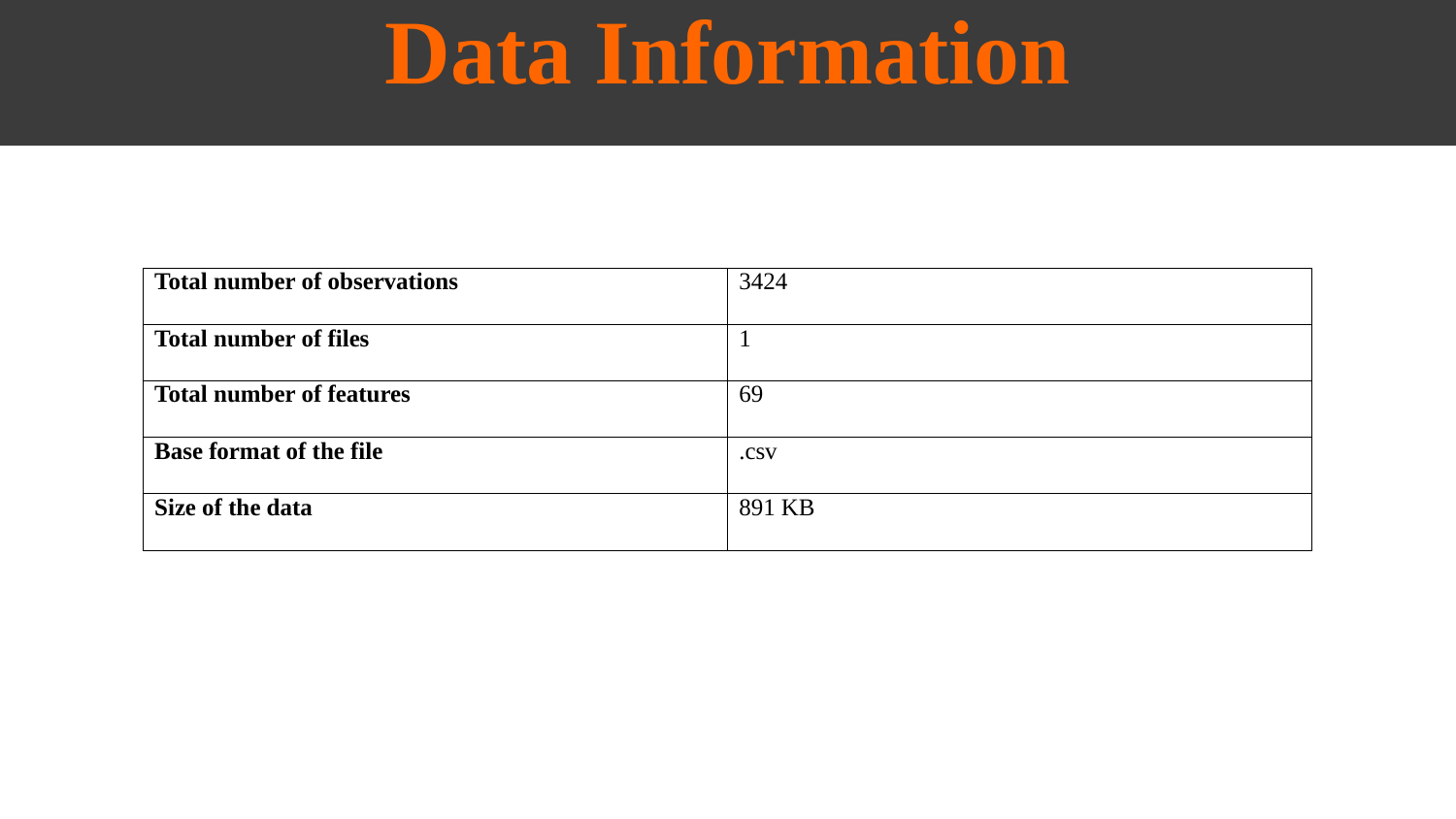

# Data Information
| Total number of observations | 3424 |
| --- | --- |
| Total number of files | 1 |
| Total number of features | 69 |
| Base format of the file | .csv |
| Size of the data | 891 KB |